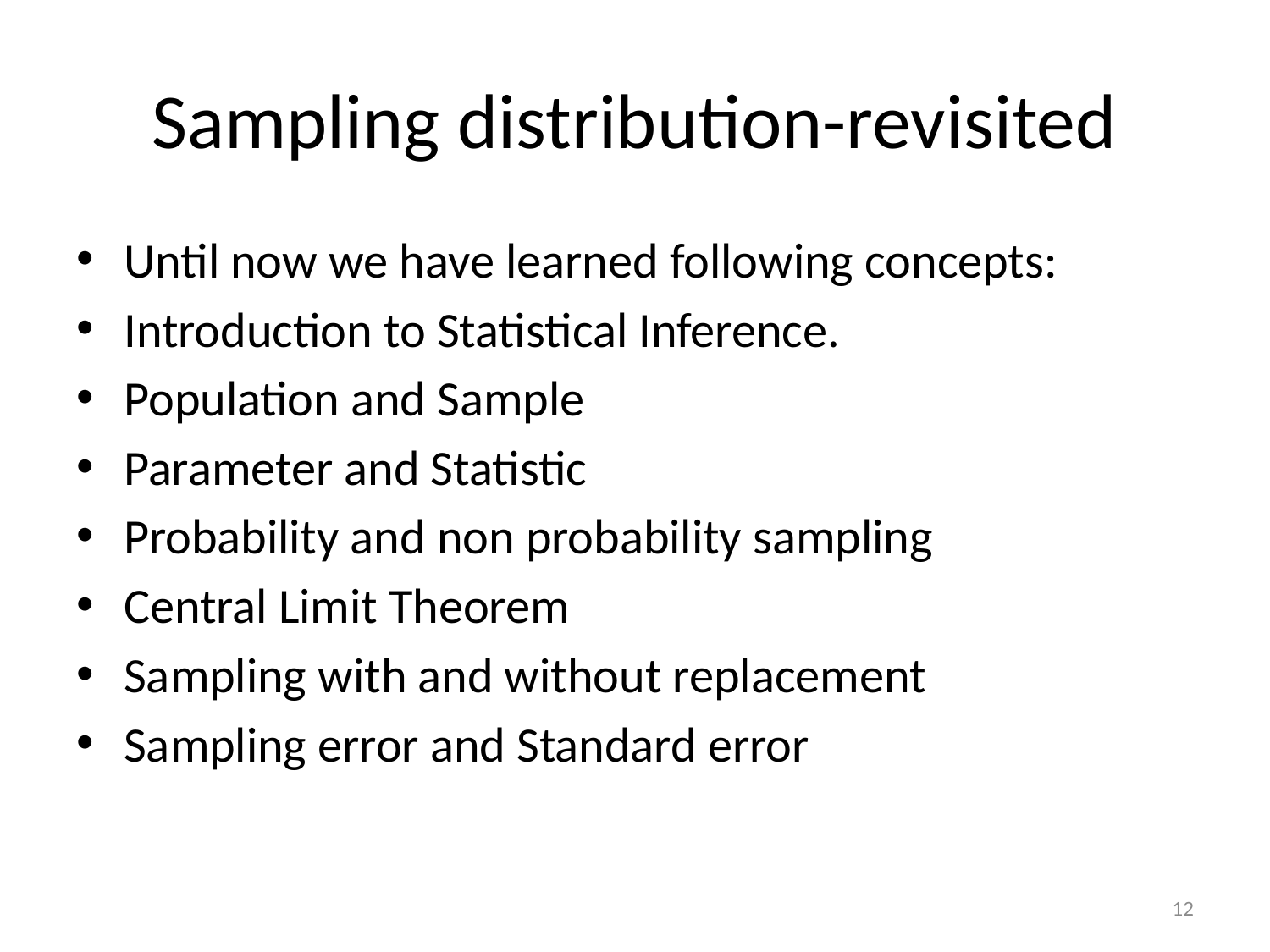

# Sampling distribution-revisited
Until now we have learned following concepts:
Introduction to Statistical Inference.
Population and Sample
Parameter and Statistic
Probability and non probability sampling
Central Limit Theorem
Sampling with and without replacement
Sampling error and Standard error

12